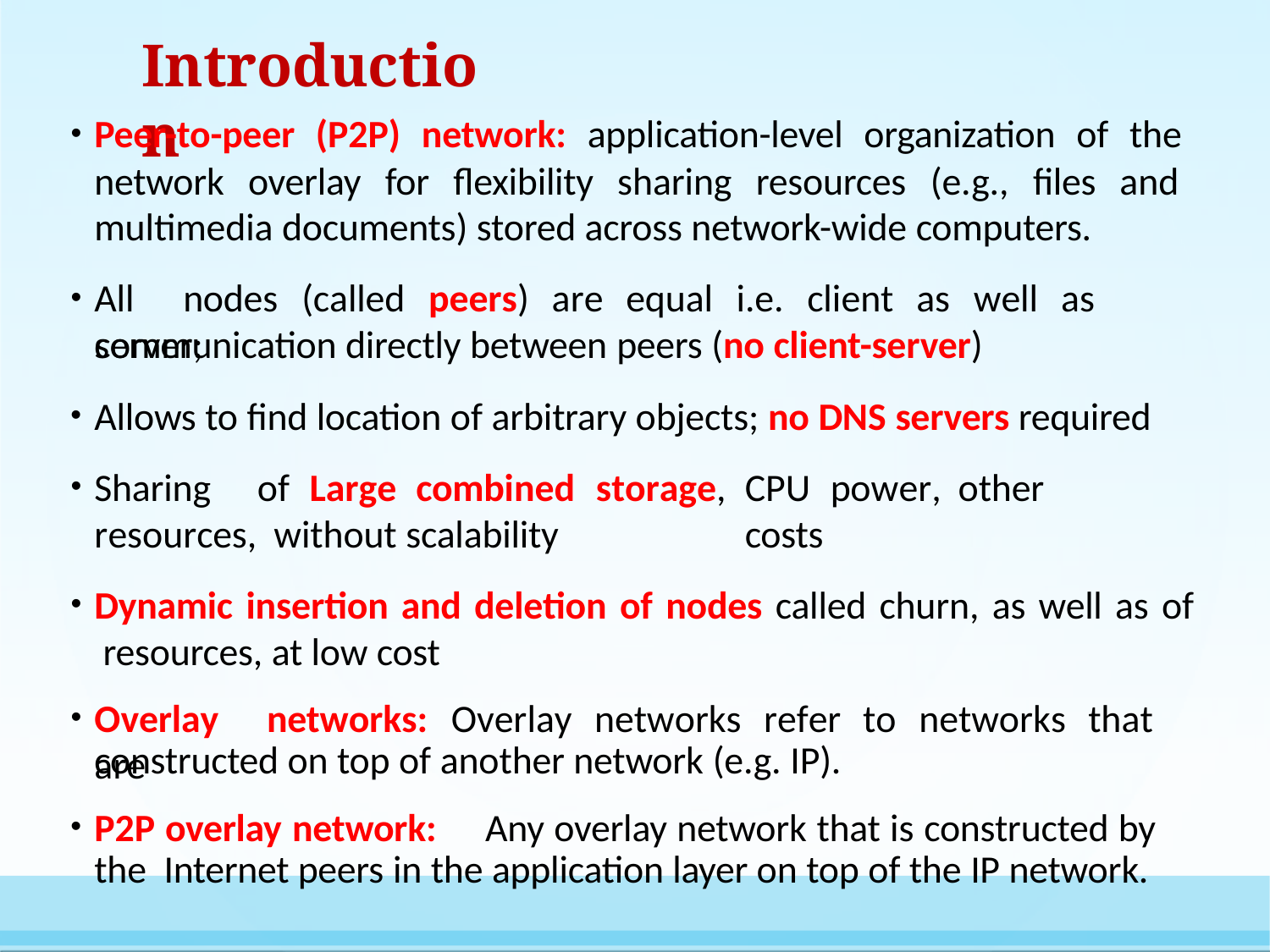

# Introduction
Peer-to-peer (P2P) network: application-level organization of the  network overlay for flexibility sharing resources (e.g., files and  multimedia documents) stored across network-wide computers.
All	nodes	(called	peers)	are	equal	i.e.	client	as	well	as	server;
communication directly between peers (no client-server)
Allows to find location of arbitrary objects; no DNS servers required
Sharing	of	Large	combined	storage,	CPU	power,	other	resources,  without scalability		costs
Dynamic insertion and deletion of nodes called churn, as well as of  resources, at low cost
Overlay	networks:	Overlay	networks	refer	to	networks	that	are
constructed on top of another network (e.g. IP).
P2P overlay network:	Any overlay network that is constructed by the  Internet peers in the application layer on top of the IP network.